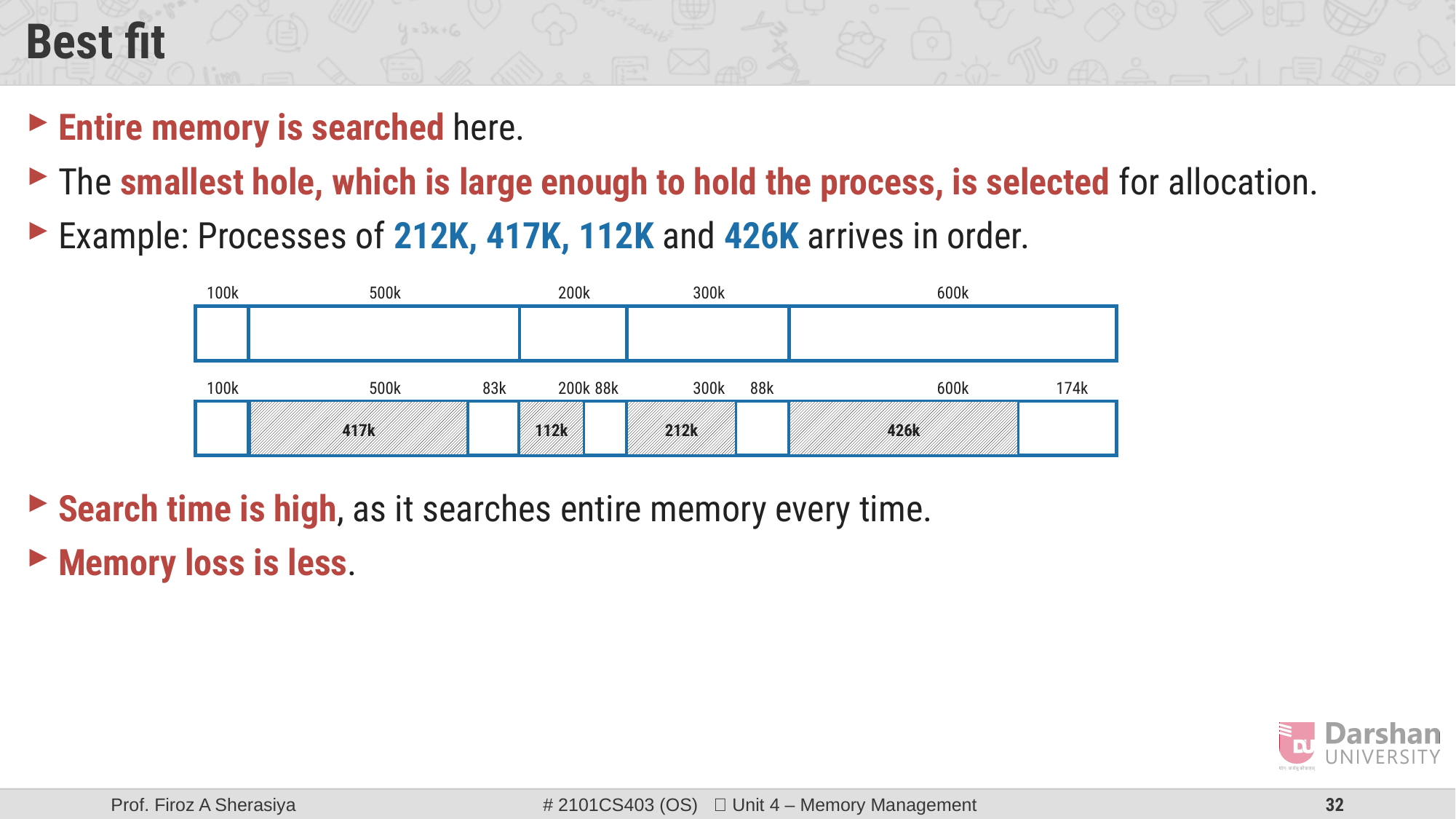

# Best fit
Entire memory is searched here.
The smallest hole, which is large enough to hold the process, is selected for allocation.
Example: Processes of 212K, 417K, 112K and 426K arrives in order.

Search time is high, as it searches entire memory every time.
Memory loss is less.
100k
500k
200k
300k
600k

100k
500k
83k
200k
88k
300k
88k
600k
174k

417k
112k

212k

426k